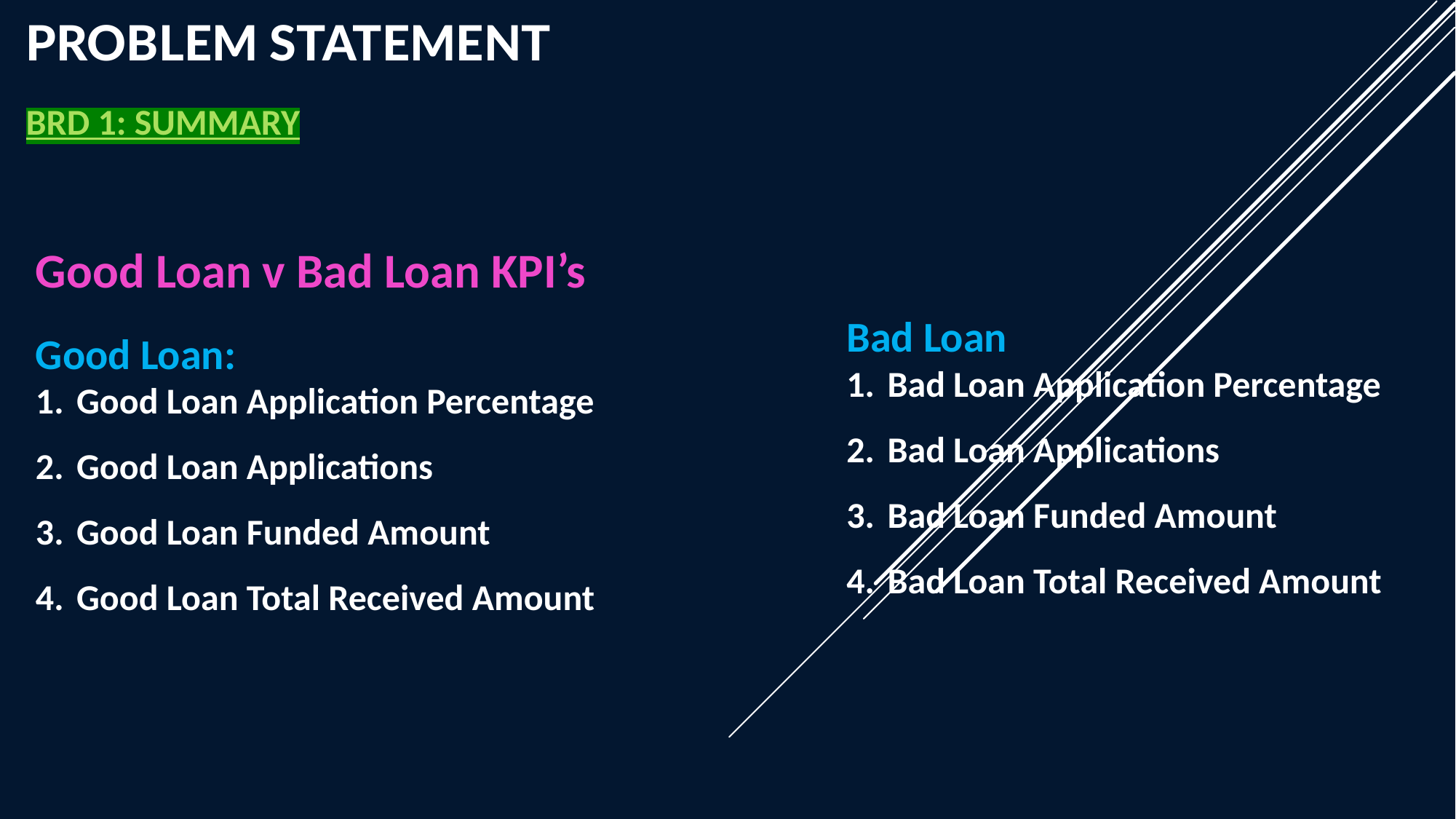

PROBLEM STATEMENT
BRD 1: SUMMARY
Good Loan v Bad Loan KPI’s

Good Loan:
Good Loan Application Percentage
Good Loan Applications
Good Loan Funded Amount
Good Loan Total Received Amount
Bad Loan
Bad Loan Application Percentage
Bad Loan Applications
Bad Loan Funded Amount
Bad Loan Total Received Amount